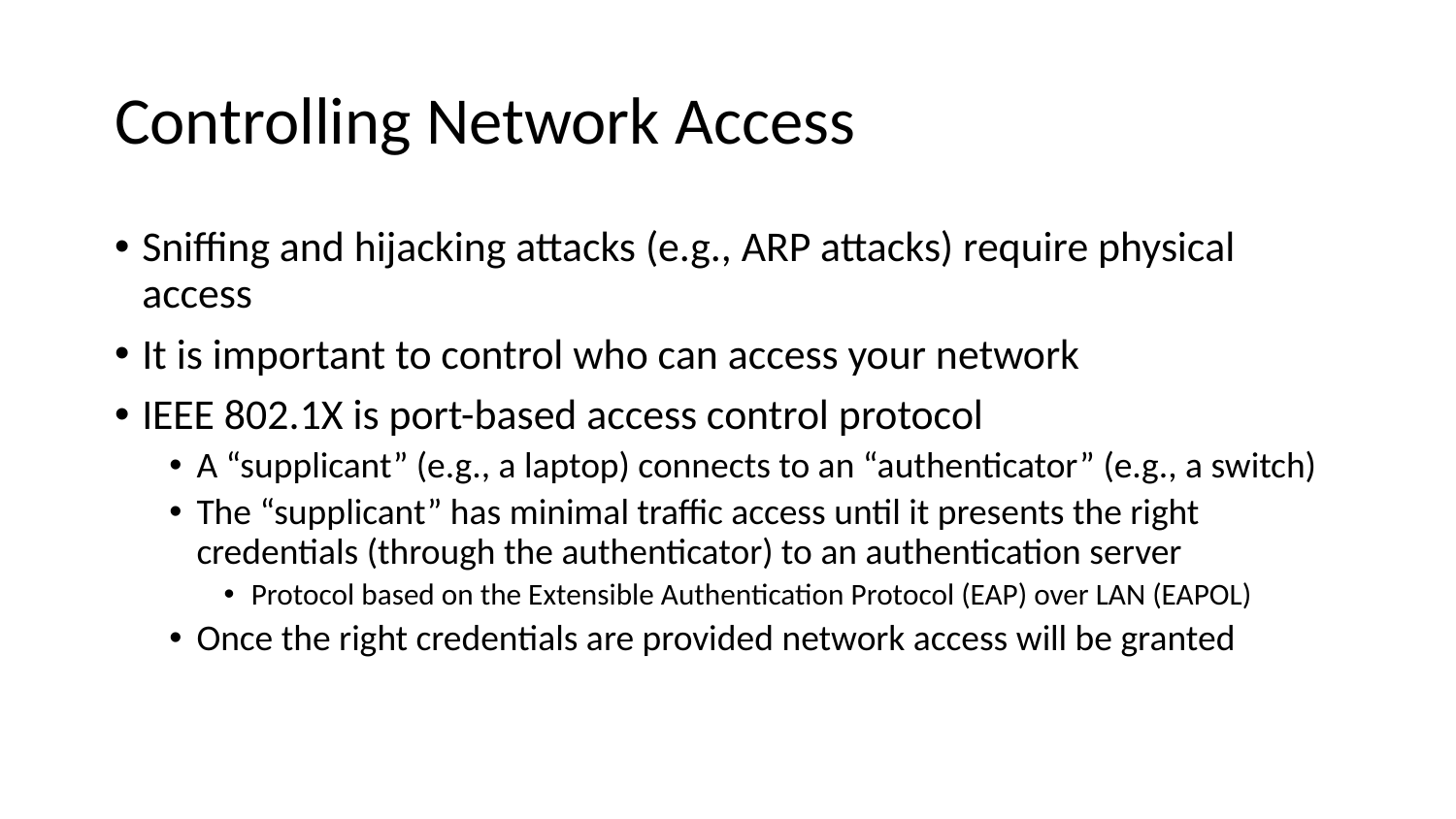

# Controlling Network Access
Sniffing and hijacking attacks (e.g., ARP attacks) require physical access
It is important to control who can access your network
IEEE 802.1X is port-based access control protocol
A “supplicant” (e.g., a laptop) connects to an “authenticator” (e.g., a switch)
The “supplicant” has minimal traffic access until it presents the right credentials (through the authenticator) to an authentication server
Protocol based on the Extensible Authentication Protocol (EAP) over LAN (EAPOL)
Once the right credentials are provided network access will be granted